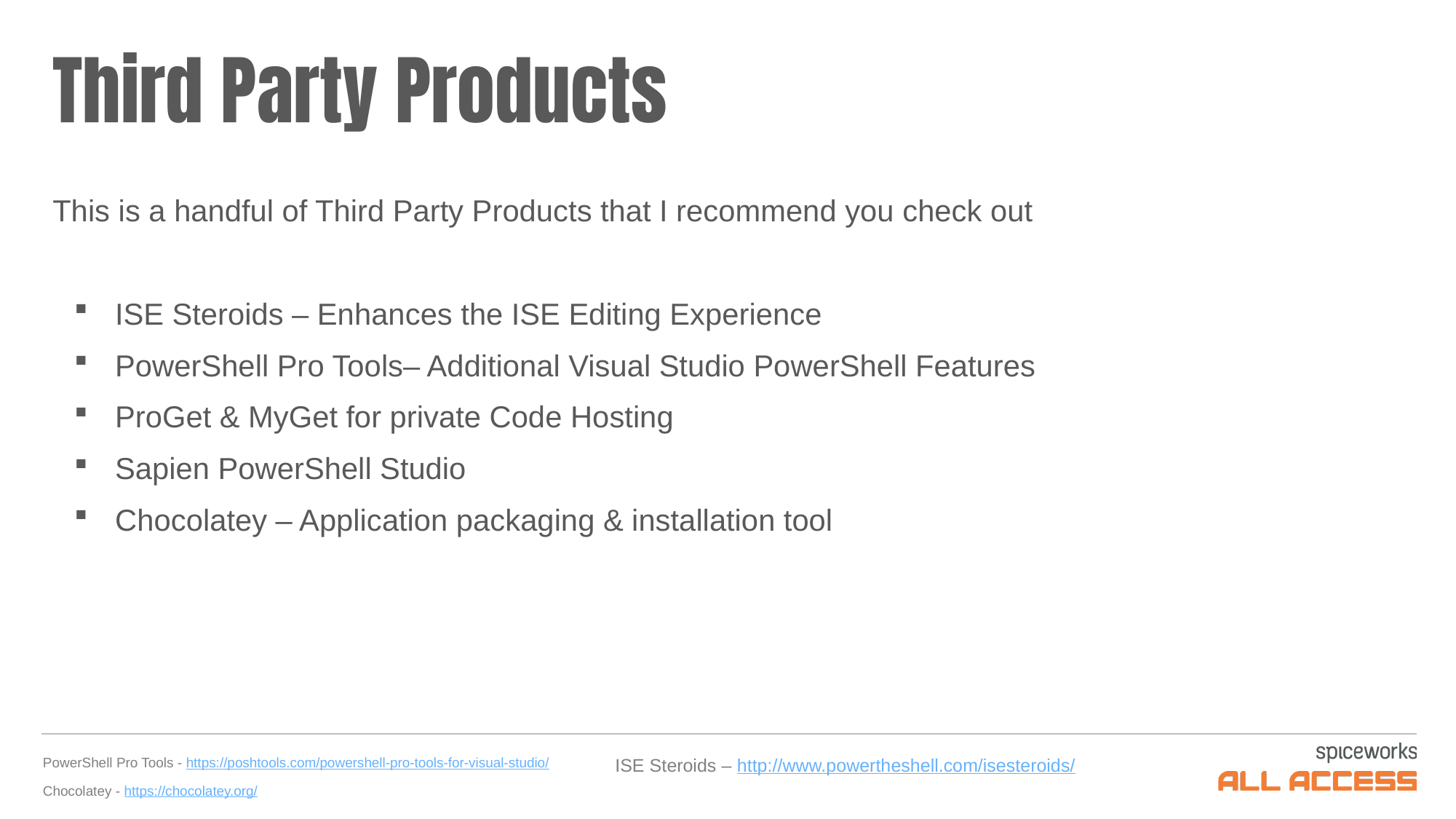

# Third Party Products
This is a handful of Third Party Products that I recommend you check out

ISE Steroids – Enhances the ISE Editing Experience
PowerShell Pro Tools– Additional Visual Studio PowerShell Features
ProGet & MyGet for private Code Hosting
Sapien PowerShell Studio
Chocolatey – Application packaging & installation tool
PowerShell Pro Tools - https://poshtools.com/powershell-pro-tools-for-visual-studio/
Chocolatey - https://chocolatey.org/
ISE Steroids – http://www.powertheshell.com/isesteroids/